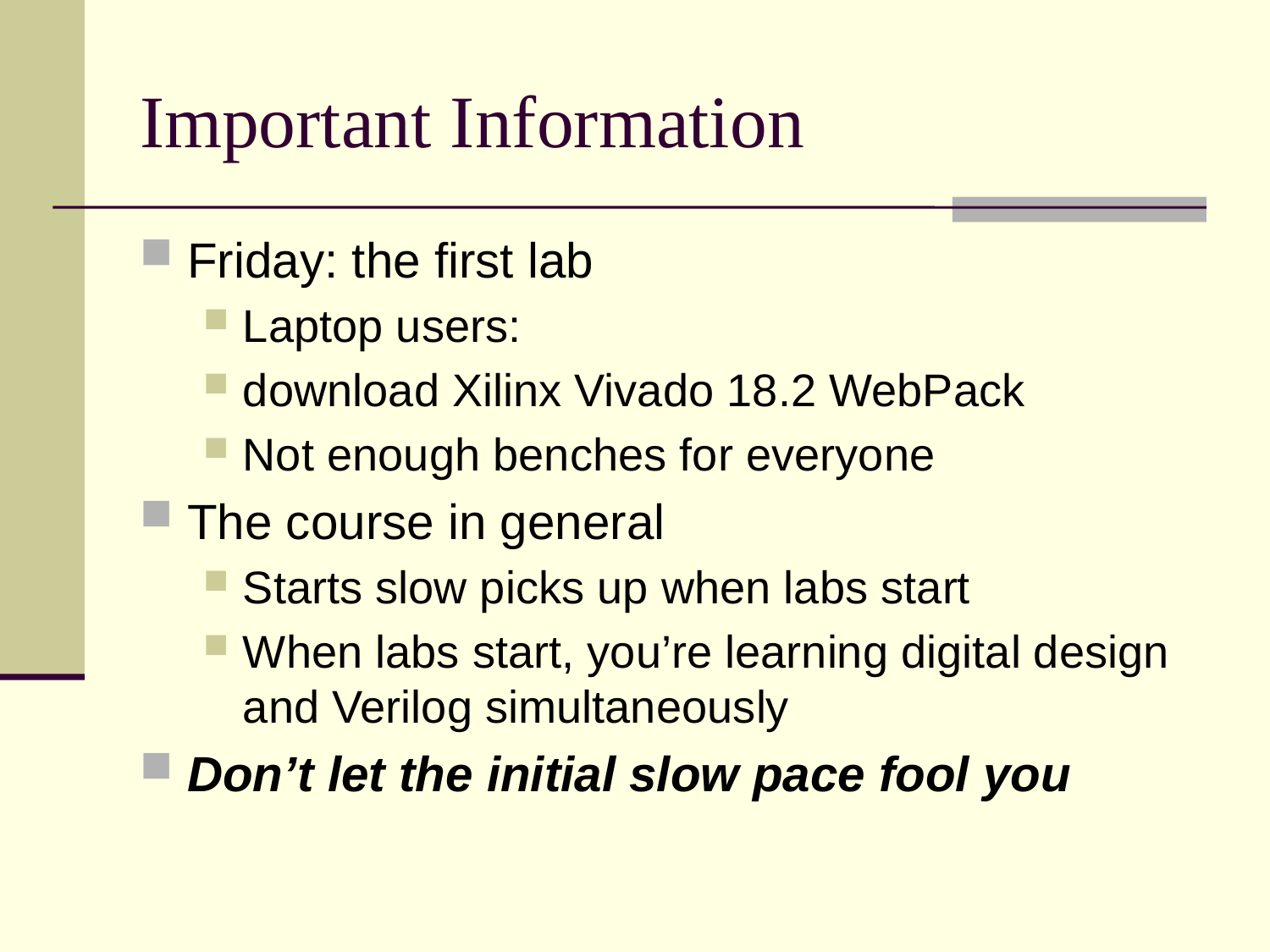

# Important Information
Friday: the first lab
Laptop users:
download Xilinx Vivado 18.2 WebPack
Not enough benches for everyone
The course in general
Starts slow picks up when labs start
When labs start, you’re learning digital design and Verilog simultaneously
Don’t let the initial slow pace fool you